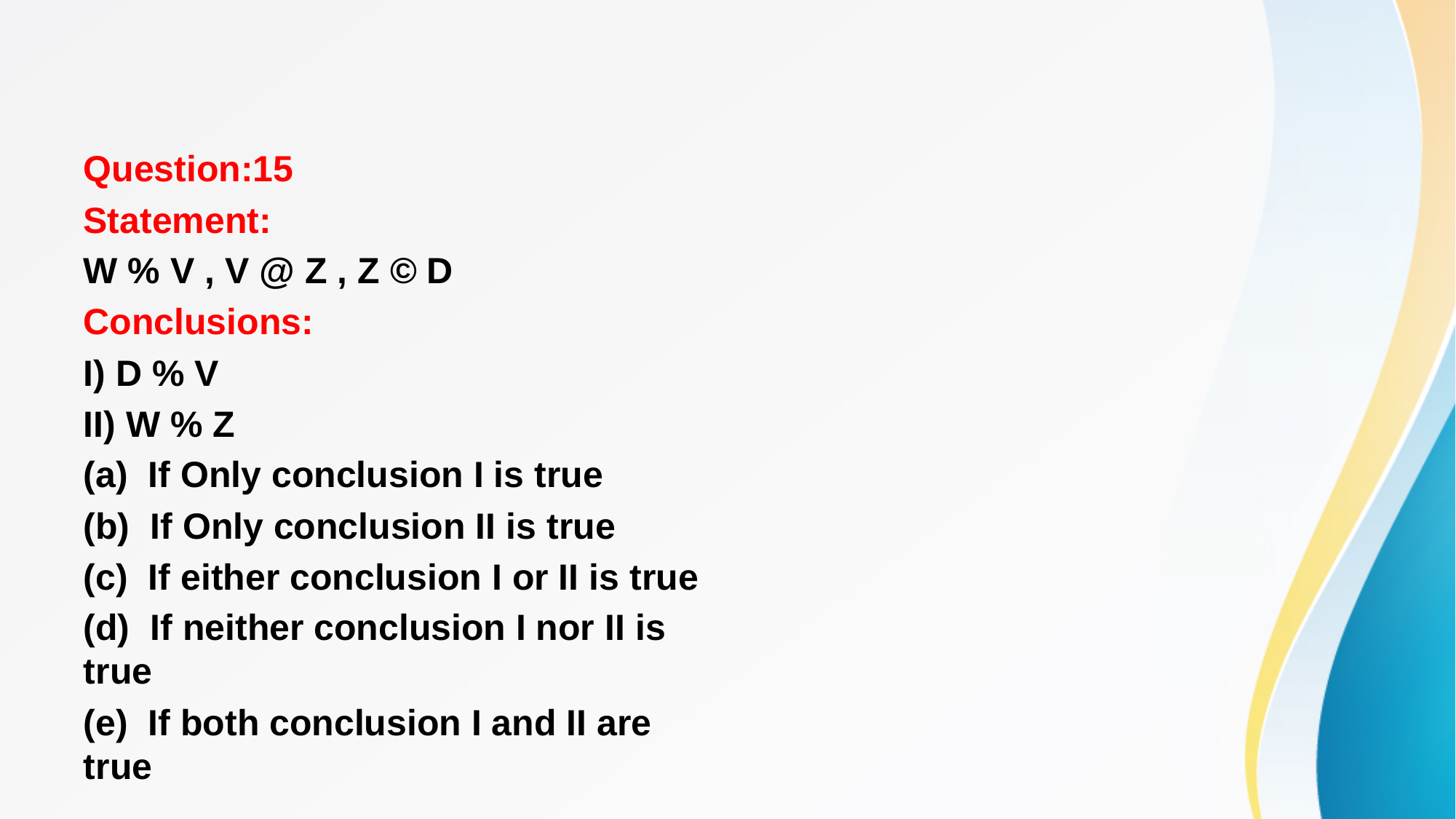

#
Question:15
Statement:
W % V , V @ Z , Z © D
Conclusions:
I) D % V
II) W % Z
(a)  If Only conclusion I is true
(b)  If Only conclusion II is true
(c)  If either conclusion I or II is true
(d)  If neither conclusion I nor II is true
(e)  If both conclusion I and II are true